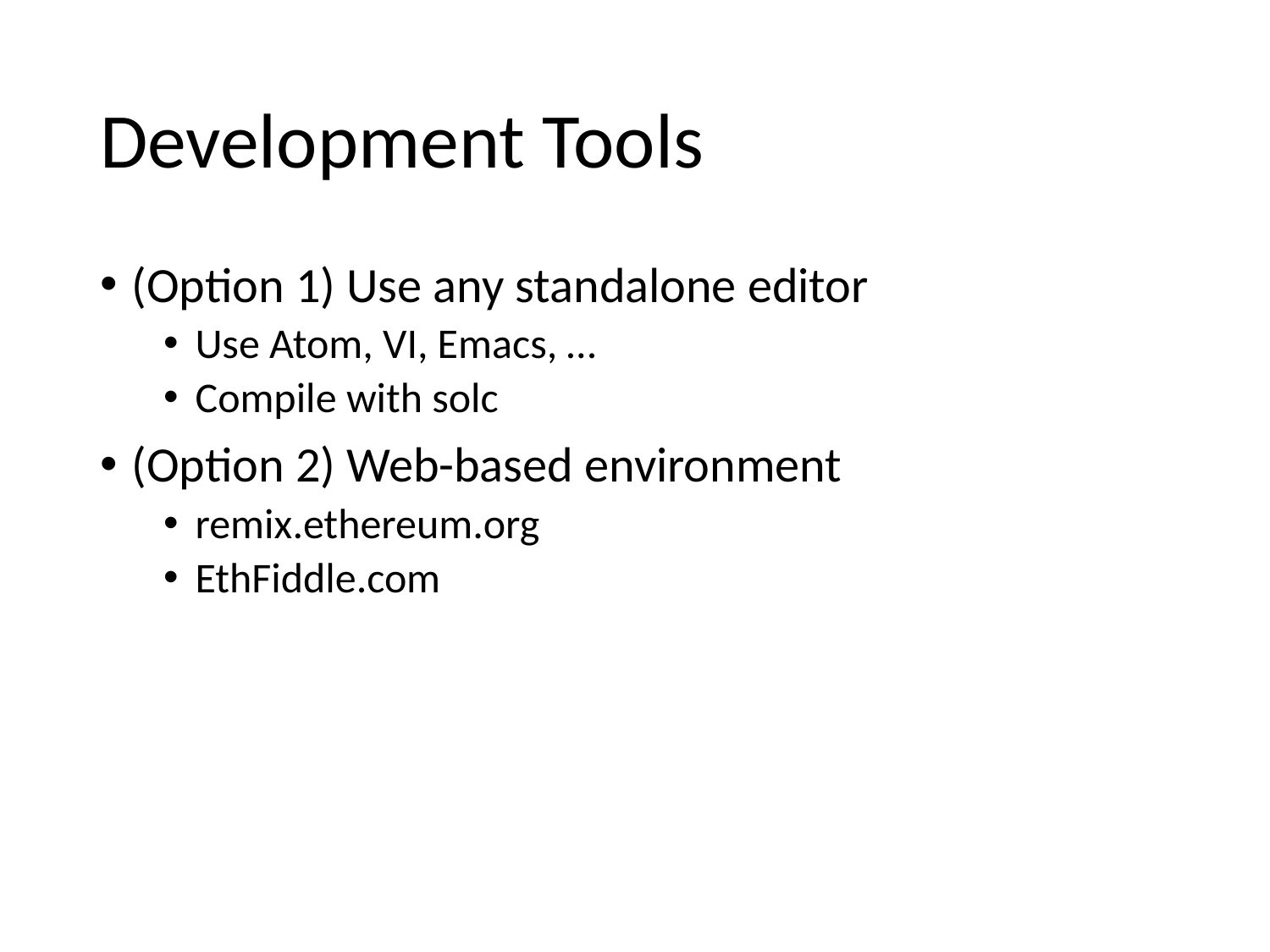

# Development Tools
(Option 1) Use any standalone editor
Use Atom, VI, Emacs, …
Compile with solc
(Option 2) Web-based environment
remix.ethereum.org
EthFiddle.com